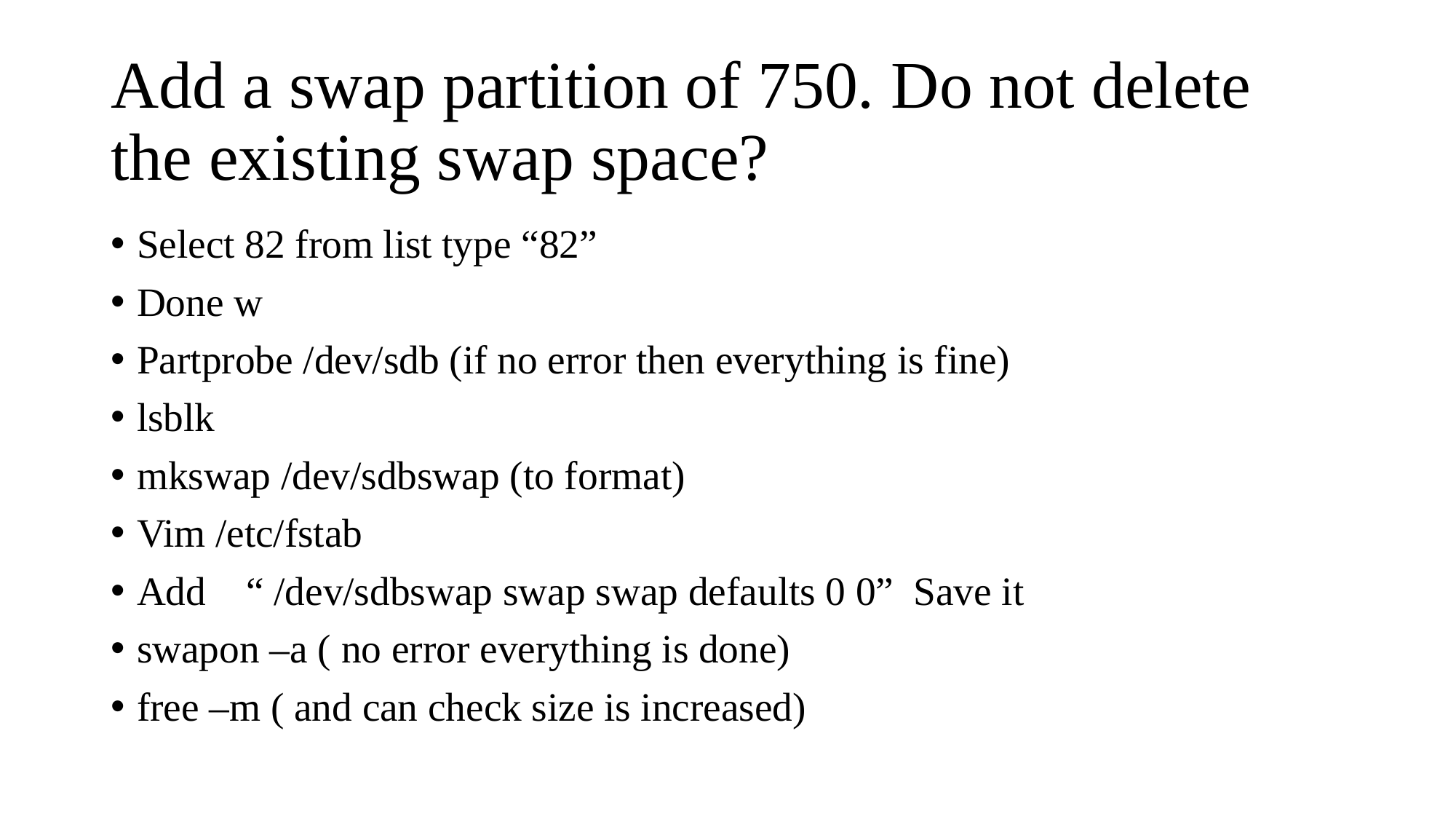

# Add a swap partition of 750. Do not delete the existing swap space?
Select 82 from list type “82”
Done w
Partprobe /dev/sdb (if no error then everything is fine)
lsblk
mkswap /dev/sdbswap (to format)
Vim /etc/fstab
Add    “ /dev/sdbswap swap swap defaults 0 0”  Save it
swapon –a ( no error everything is done)
free –m ( and can check size is increased)